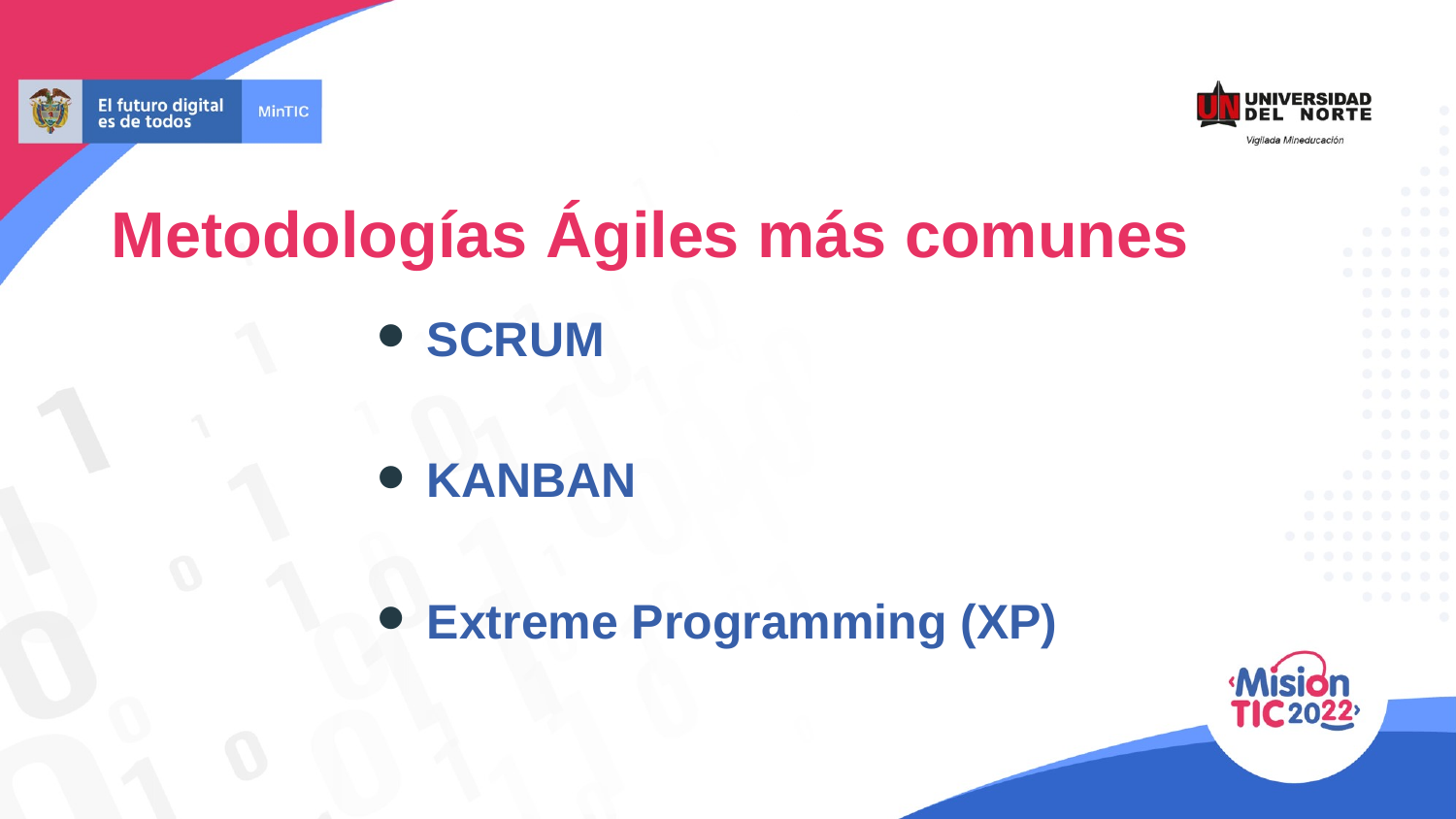

Metodologías Ágiles más comunes
SCRUM

KANBAN

Extreme Programming (XP)